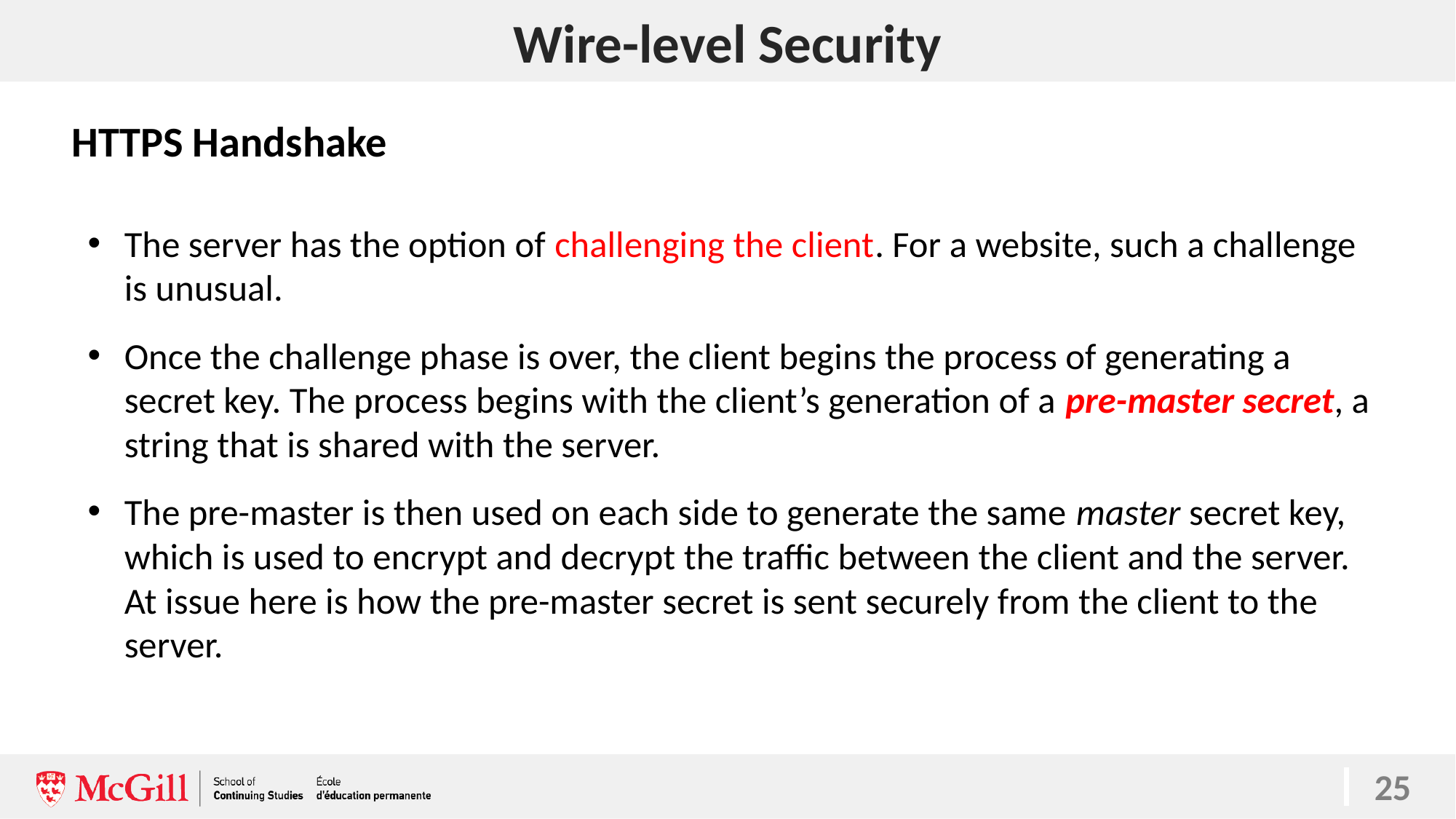

# Wire-level Security
HTTPS Handshake
The server has the option of challenging the client. For a website, such a challenge is unusual.
Once the challenge phase is over, the client begins the process of generating a secret key. The process begins with the client’s generation of a pre-master secret, a string that is shared with the server.
The pre-master is then used on each side to generate the same master secret key, which is used to encrypt and decrypt the traffic between the client and the server. At issue here is how the pre-master secret is sent securely from the client to the server.